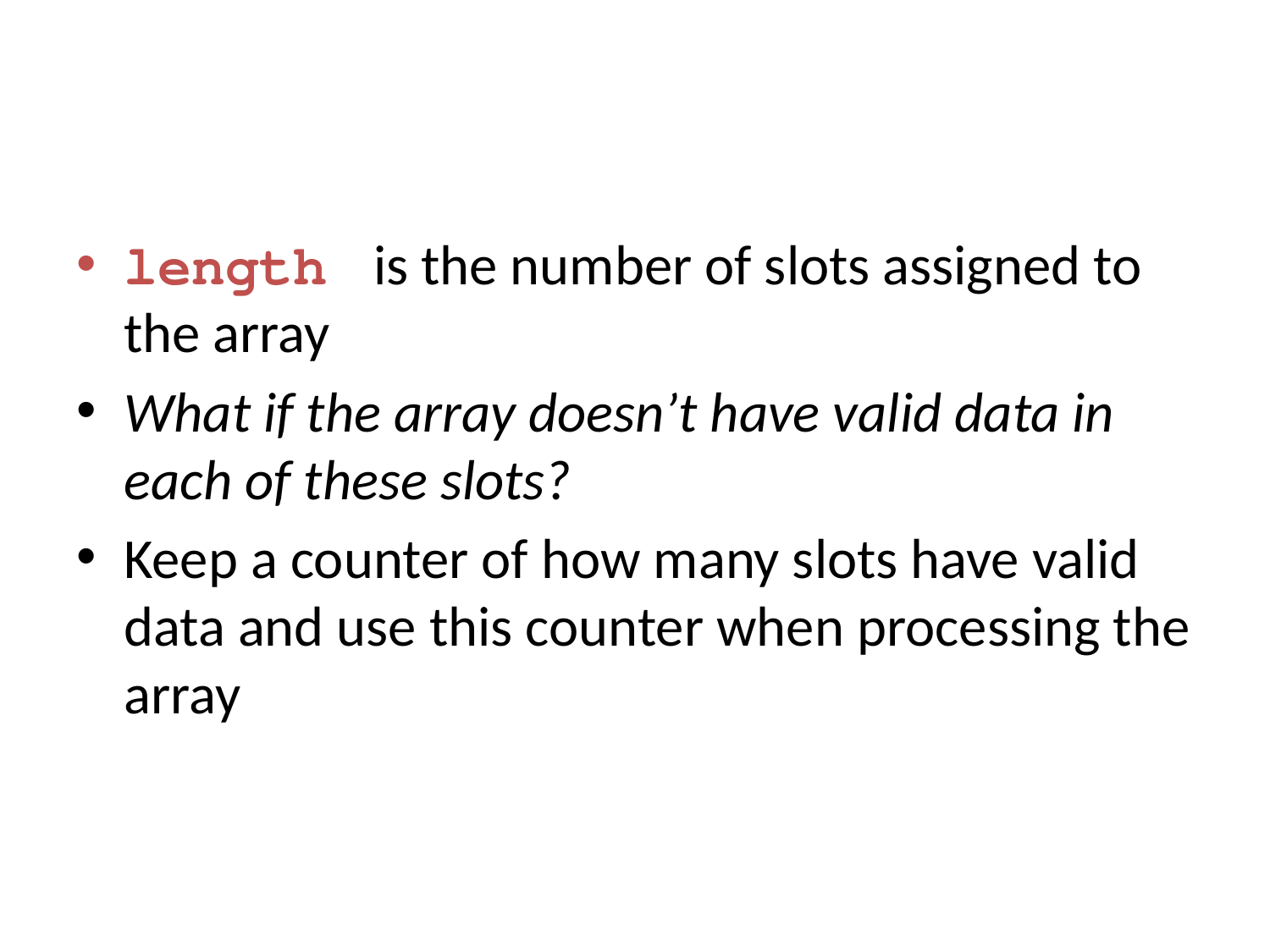

#
length  is the number of slots assigned to the array
What if the array doesn’t have valid data in each of these slots?
Keep a counter of how many slots have valid data and use this counter when processing the array